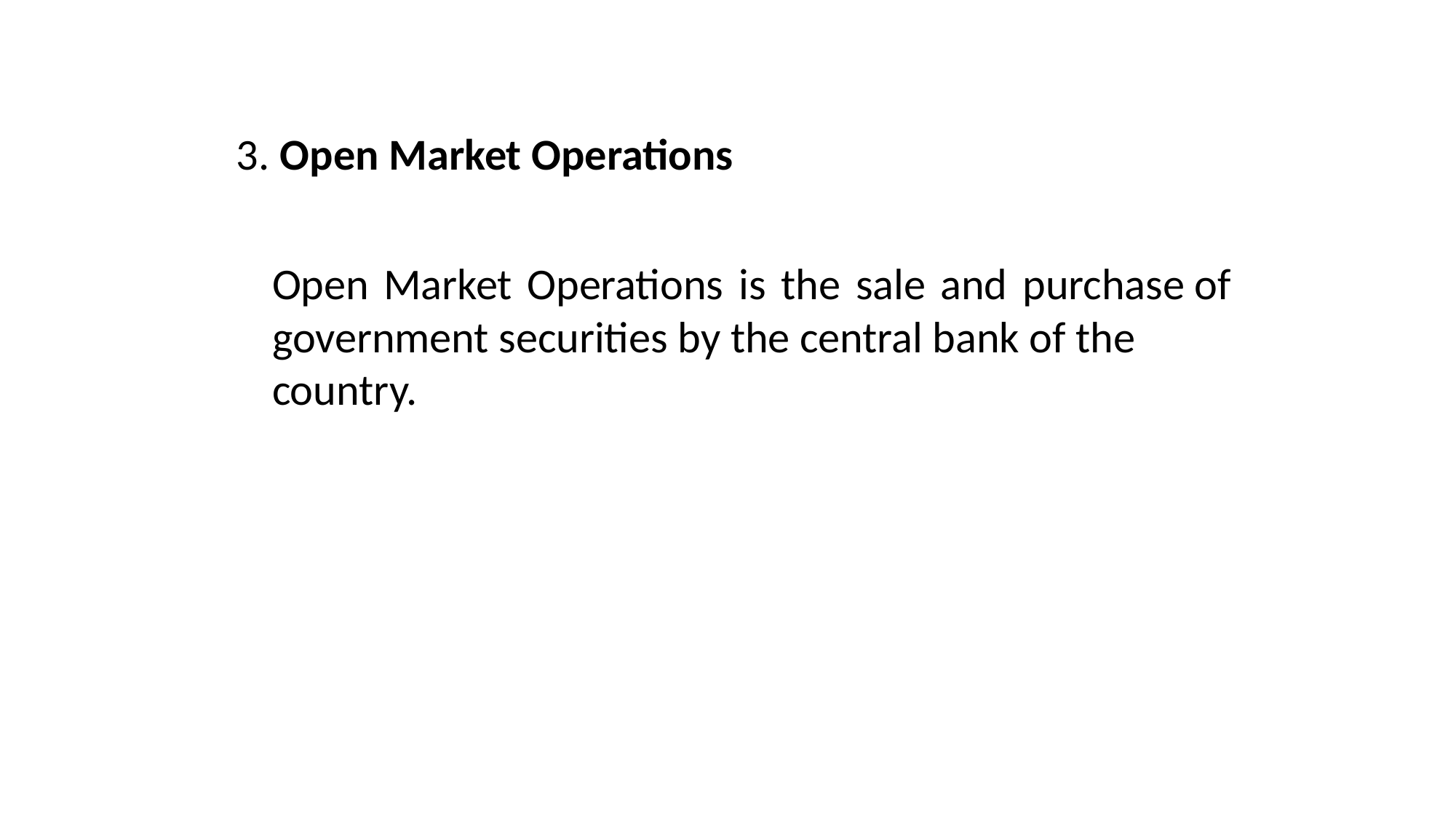

# 3. Open Market Operations
Open Market Operations is the sale and purchase of government securities by the central bank of the country.